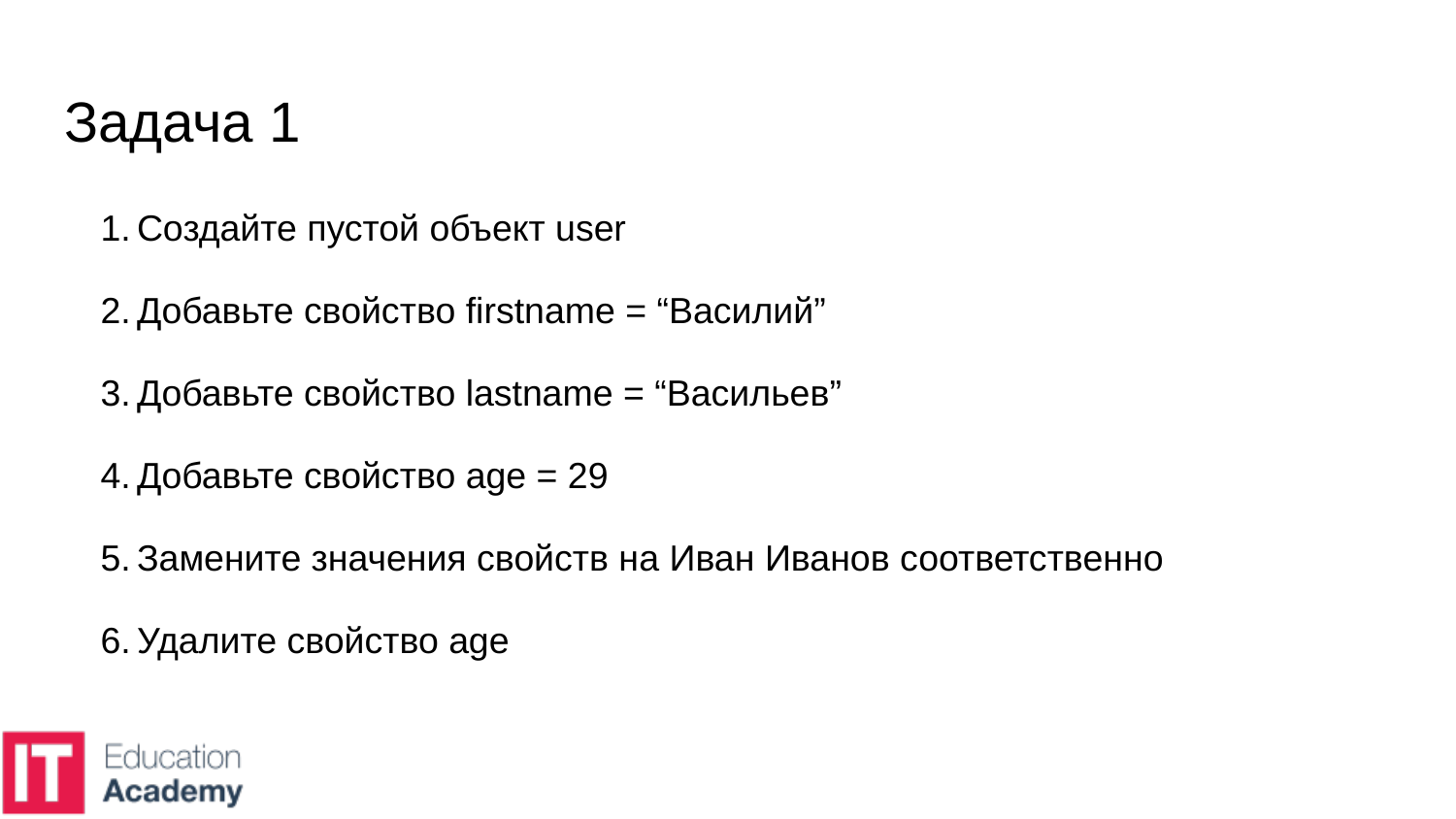

# Задача 1
Создайте пустой объект user
Добавьте свойство firstname = “Василий”
Добавьте свойство lastname = “Васильев”
Добавьте свойство age = 29
Замените значения свойств на Иван Иванов соответственно
Удалите свойство age